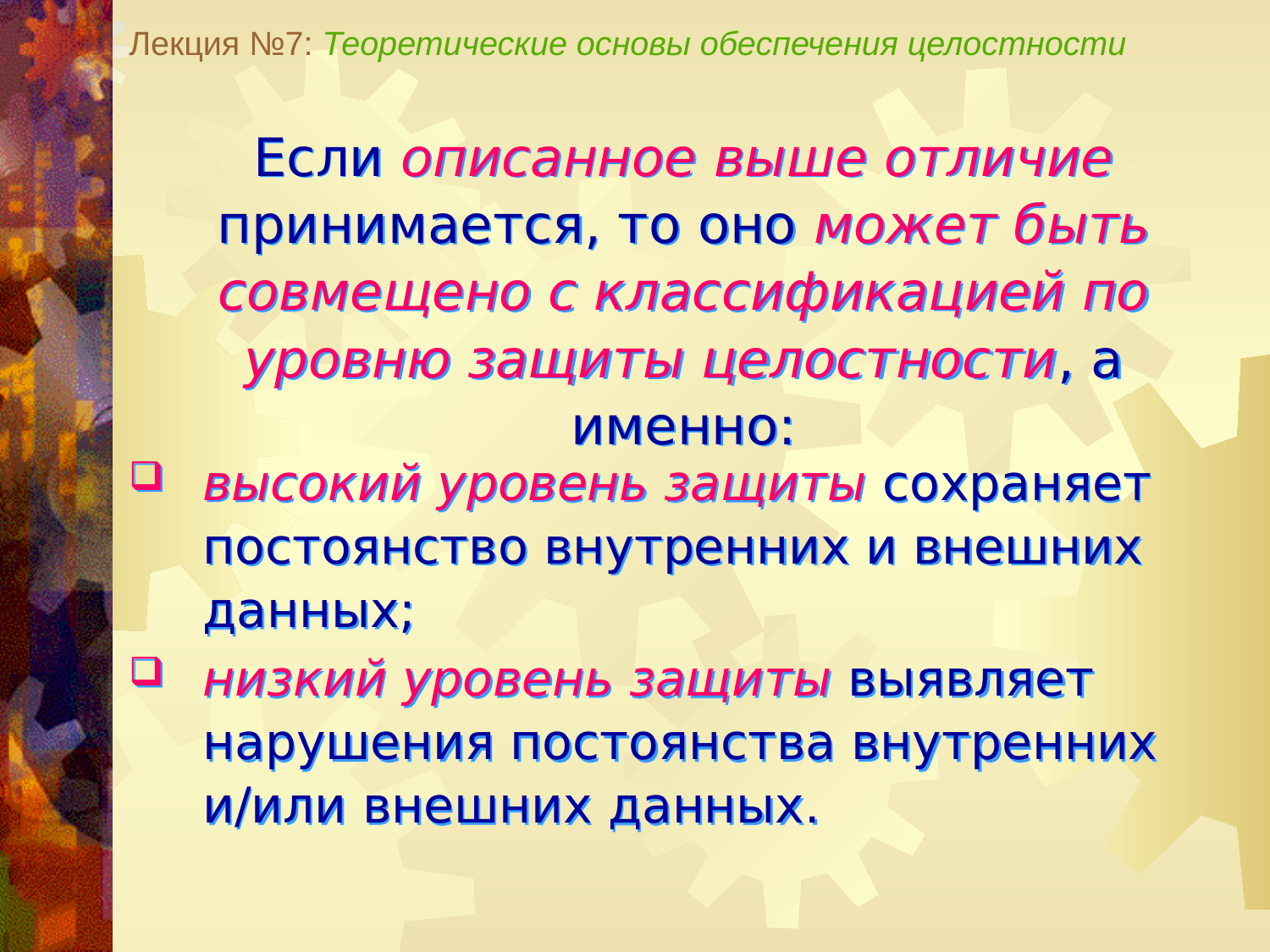

Лекция №7: Теоретические основы обеспечения целостности
Если описанное выше отличие принимается, то оно может быть совмещено с классификацией по уровню защиты целостности, а именно:
высокий уровень защиты сохраняет постоянство внутренних и внешних данных;
низкий уровень защиты выявляет нарушения постоянства внутренних и/или внешних данных.